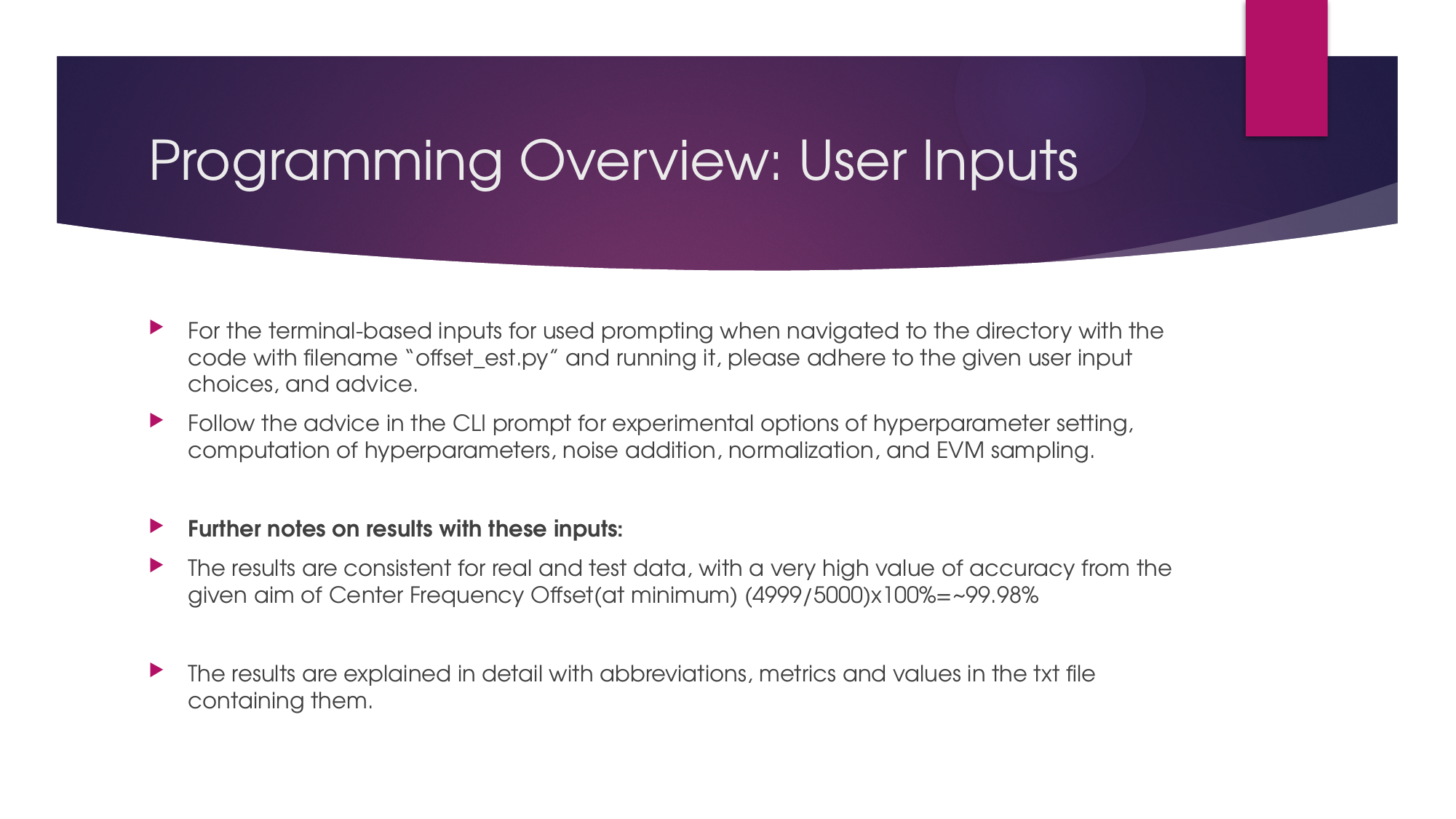

# Programming Overview: User Inputs
For the terminal-based inputs for used prompting when navigated to the directory with the code with filename “offset_est.py” and running it, please adhere to the given user input choices, and advice.
Follow the advice in the CLI prompt for experimental options of hyperparameter setting, computation of hyperparameters, noise addition, normalization, and EVM sampling.

Further notes on results with these inputs:
The results are consistent for real and test data, with a very high value of accuracy from the given aim of Center Frequency Offset(at minimum) (4999/5000)x100%=~99.98%

The results are explained in detail with abbreviations, metrics and values in the txt file containing them.